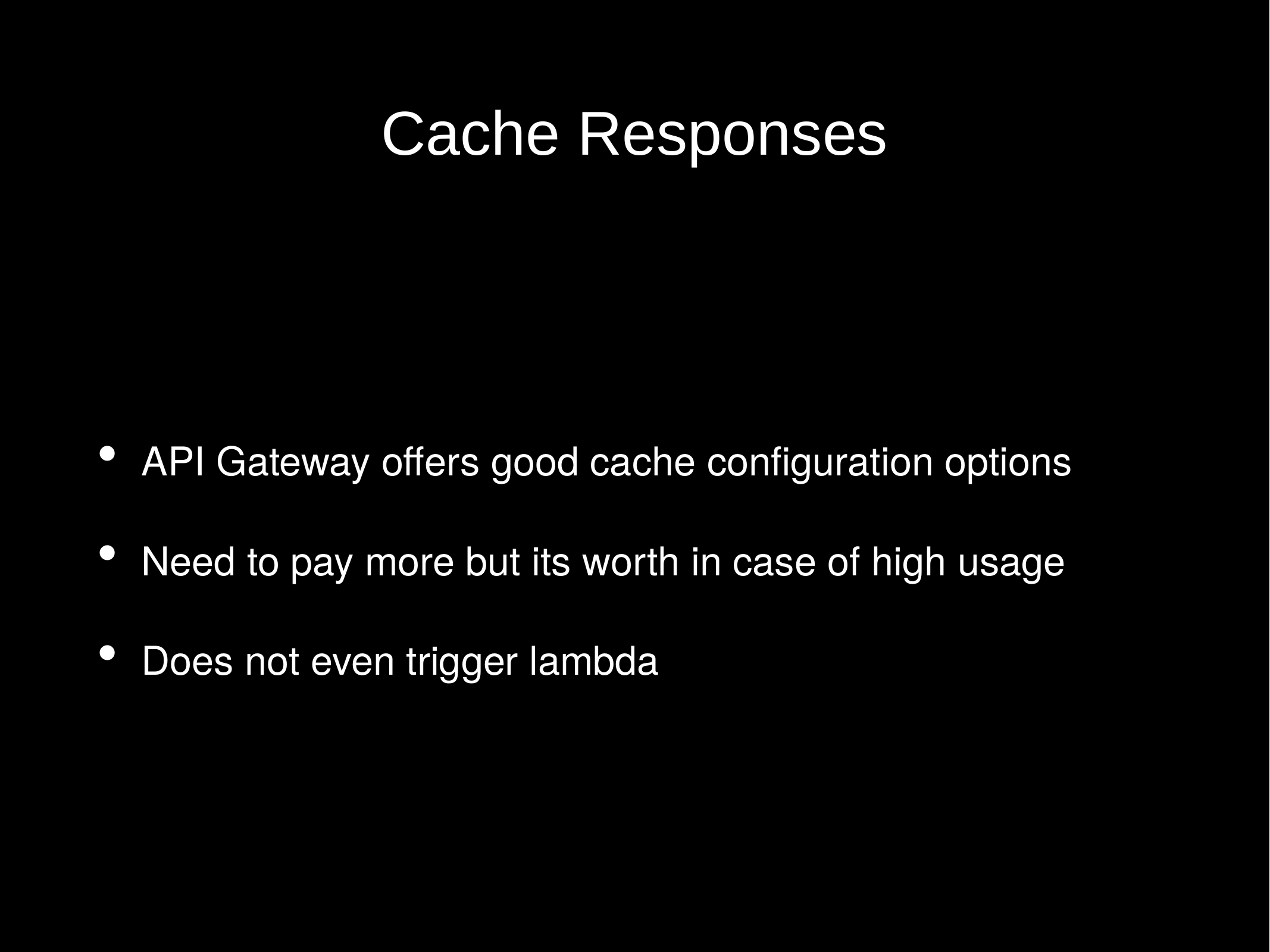

# Cache Responses
API Gateway offers good cache configuration options
Need to pay more but its worth in case of high usage
Does not even trigger lambda